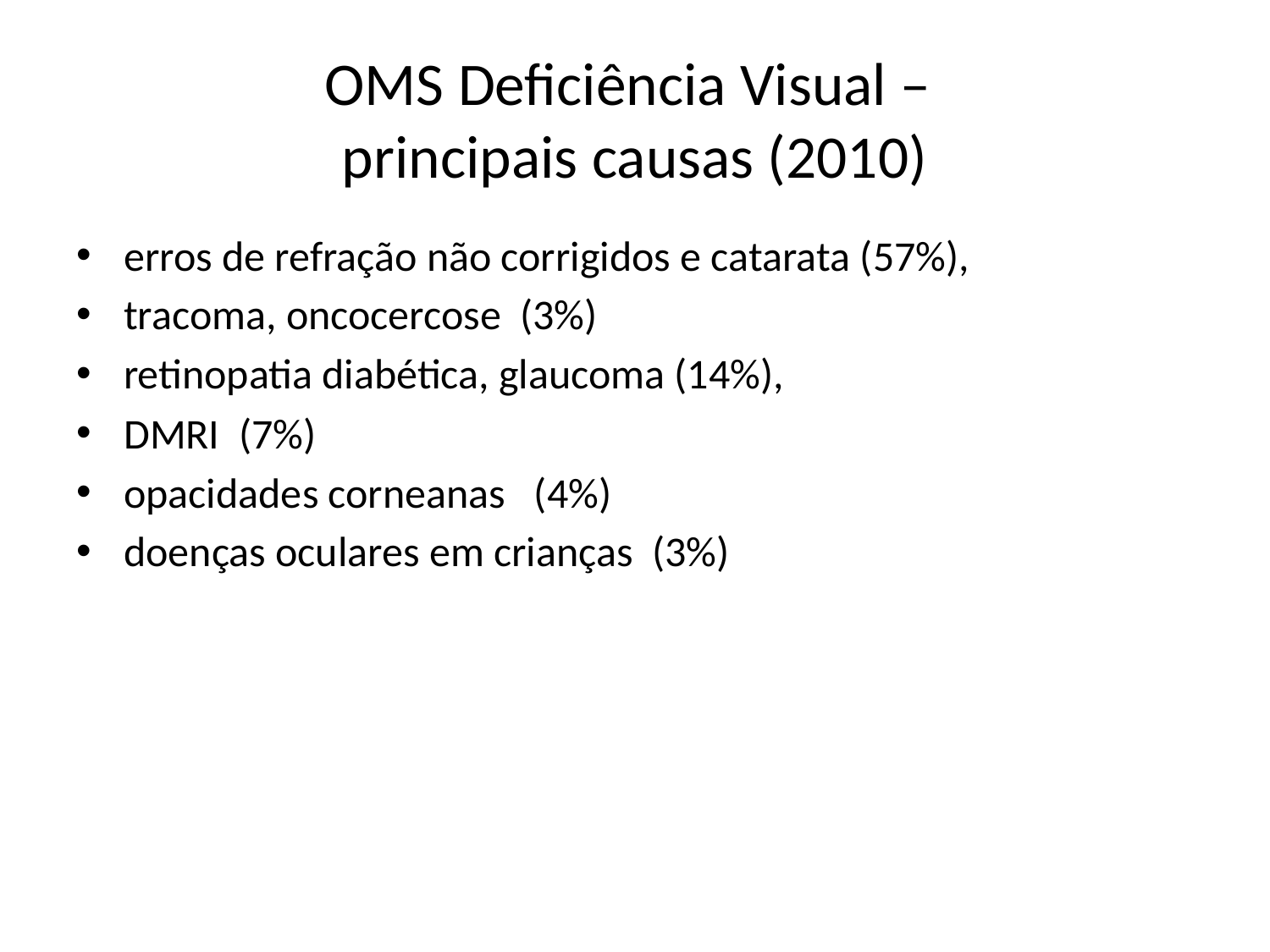

# OMS Deficiência Visual – principais causas (2010)
erros de refração não corrigidos e catarata (57%),
tracoma, oncocercose  (3%)
retinopatia diabética, glaucoma (14%),
DMRI  (7%)
opacidades corneanas   (4%)
doenças oculares em crianças  (3%)